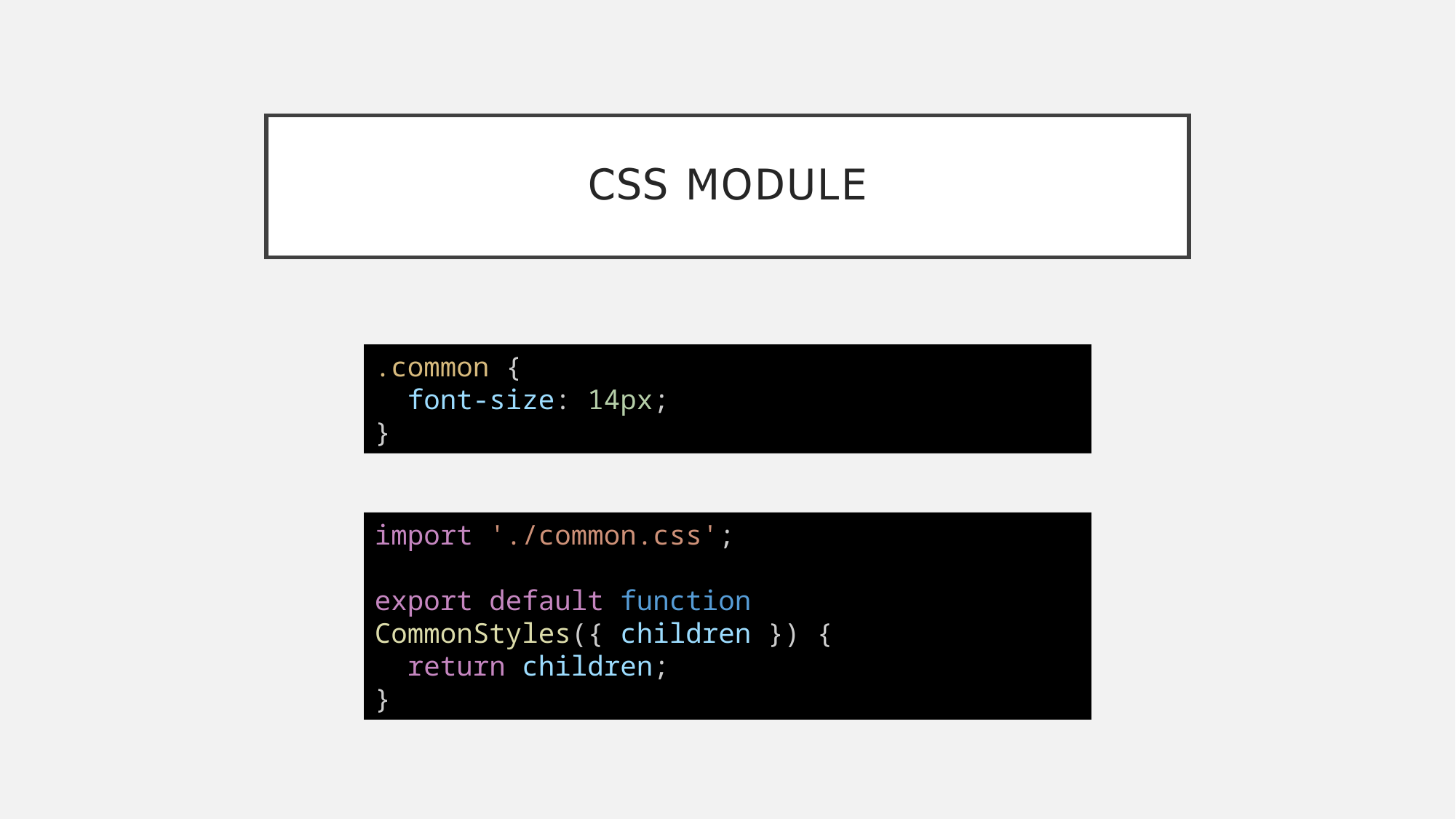

# Css module

.common {
  font-size: 14px;
}
import './common.css';
export default function CommonStyles({ children }) {
  return children;
}